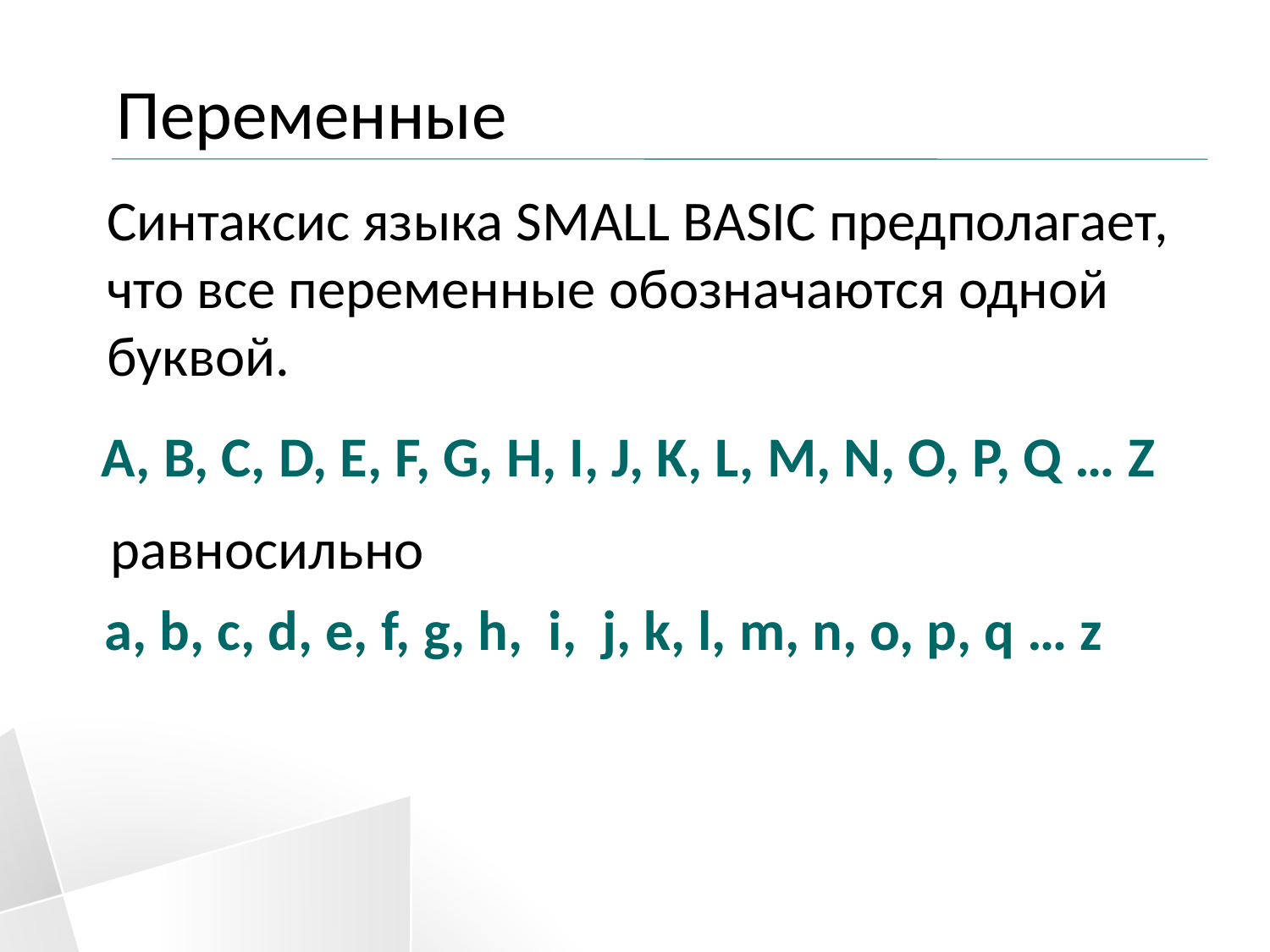

# Переменные
Синтаксис языка SMALL BASIC предполагает, что все переменные обозначаются одной буквой.
A, B, C, D, E, F, G, H, I, J, K, L, M, N, O, P, Q … Z
равносильно
a, b, c, d, e, f, g, h,  i,  j, k, l, m, n, o, p, q … z